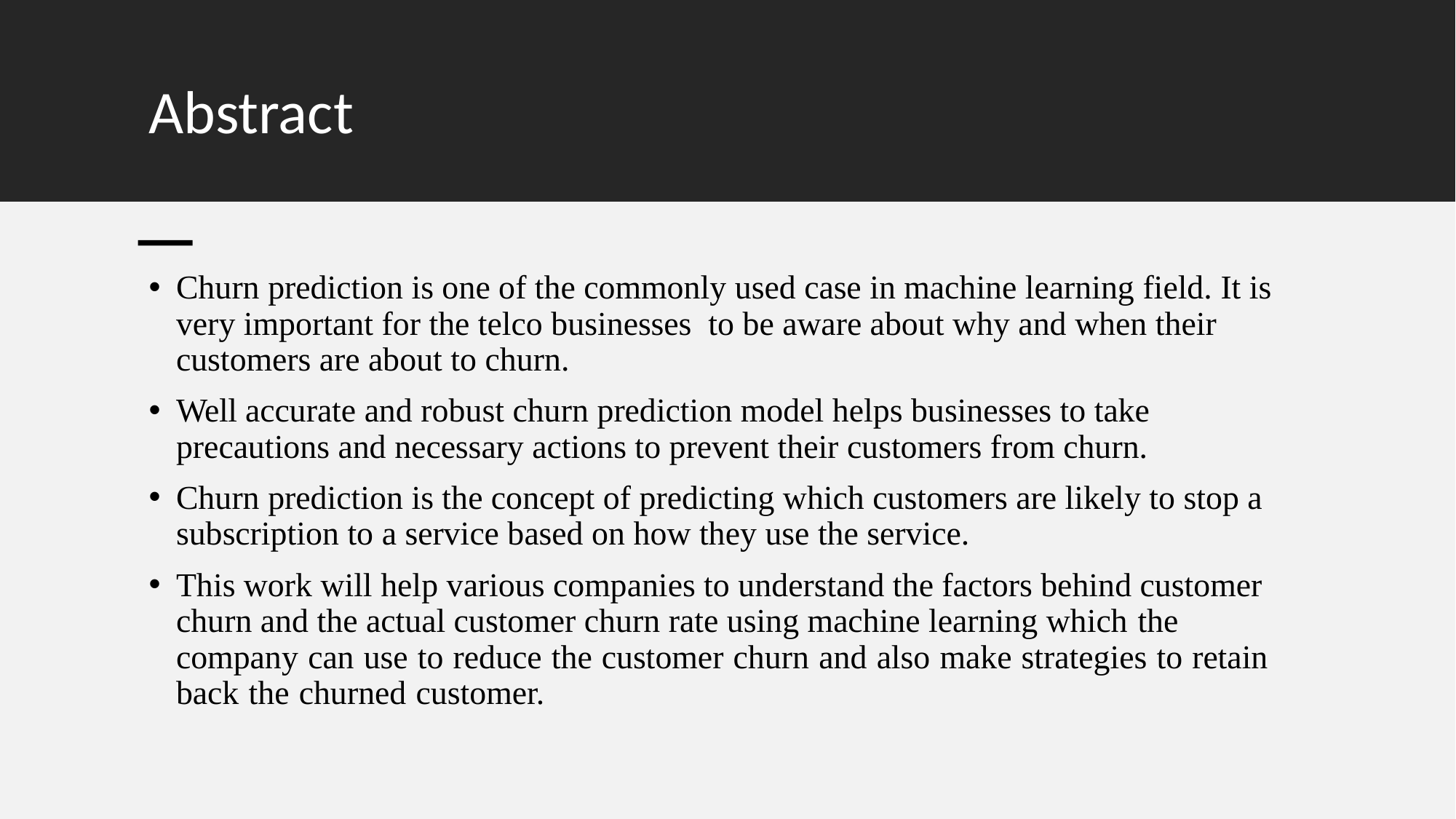

# Abstract

Churn prediction is one of the commonly used case in machine learning field. It is very important for the telco businesses  to be aware about why and when their customers are about to churn.
Well accurate and robust churn prediction model helps businesses to take precautions and necessary actions to prevent their customers from churn.
Churn prediction is the concept of predicting which customers are likely to stop a subscription to a service based on how they use the service.
This work will help various companies to understand the factors behind customer churn and the actual customer churn rate using machine learning which the company can use to reduce the customer churn and also make strategies to retain back the churned customer.